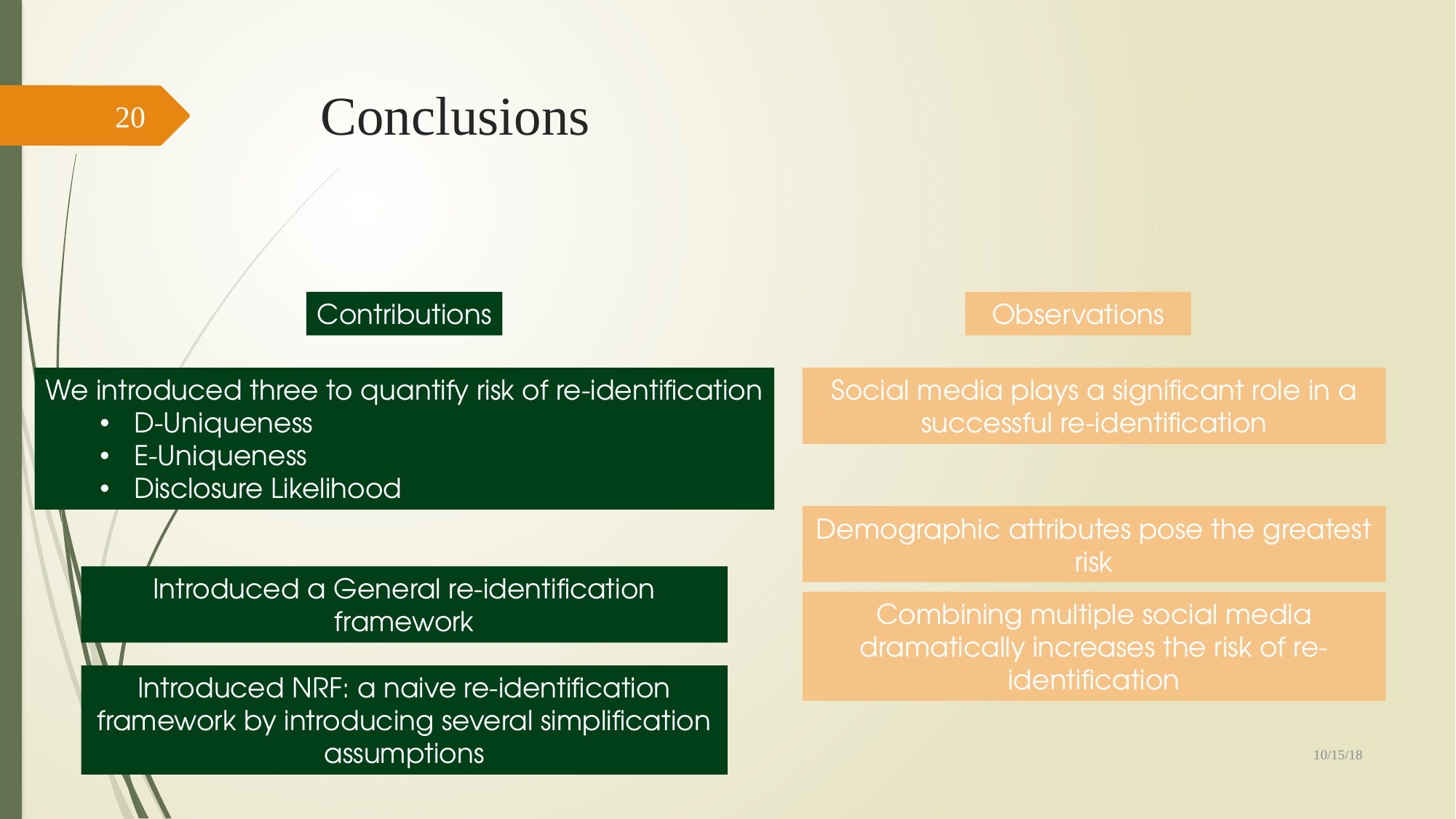

# Conclusions
20
Contributions
Observations
We introduced three to quantify risk of re-identification
D-Uniqueness
E-Uniqueness
Disclosure Likelihood
Social media plays a significant role in a successful re-identification
Demographic attributes pose the greatest risk
Introduced a General re-identification framework
Combining multiple social media dramatically increases the risk of re-identification
Introduced NRF: a naive re-identification framework by introducing several simplification assumptions
10/15/18
https://sites.google.com/site/kantishubhra006/